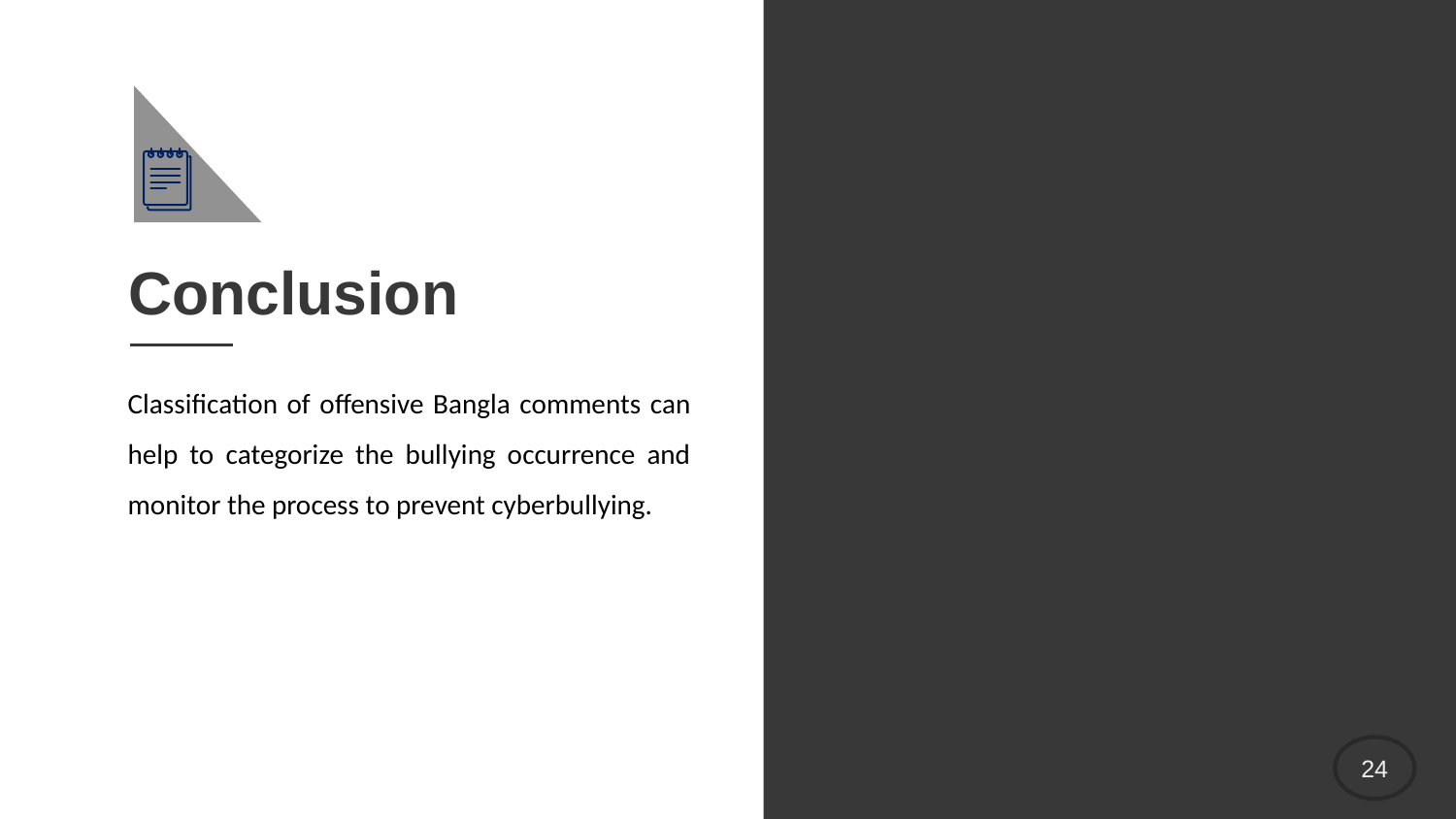

# Conclusion
Classification of offensive Bangla comments can help to categorize the bullying occurrence and monitor the process to prevent cyberbullying.
24